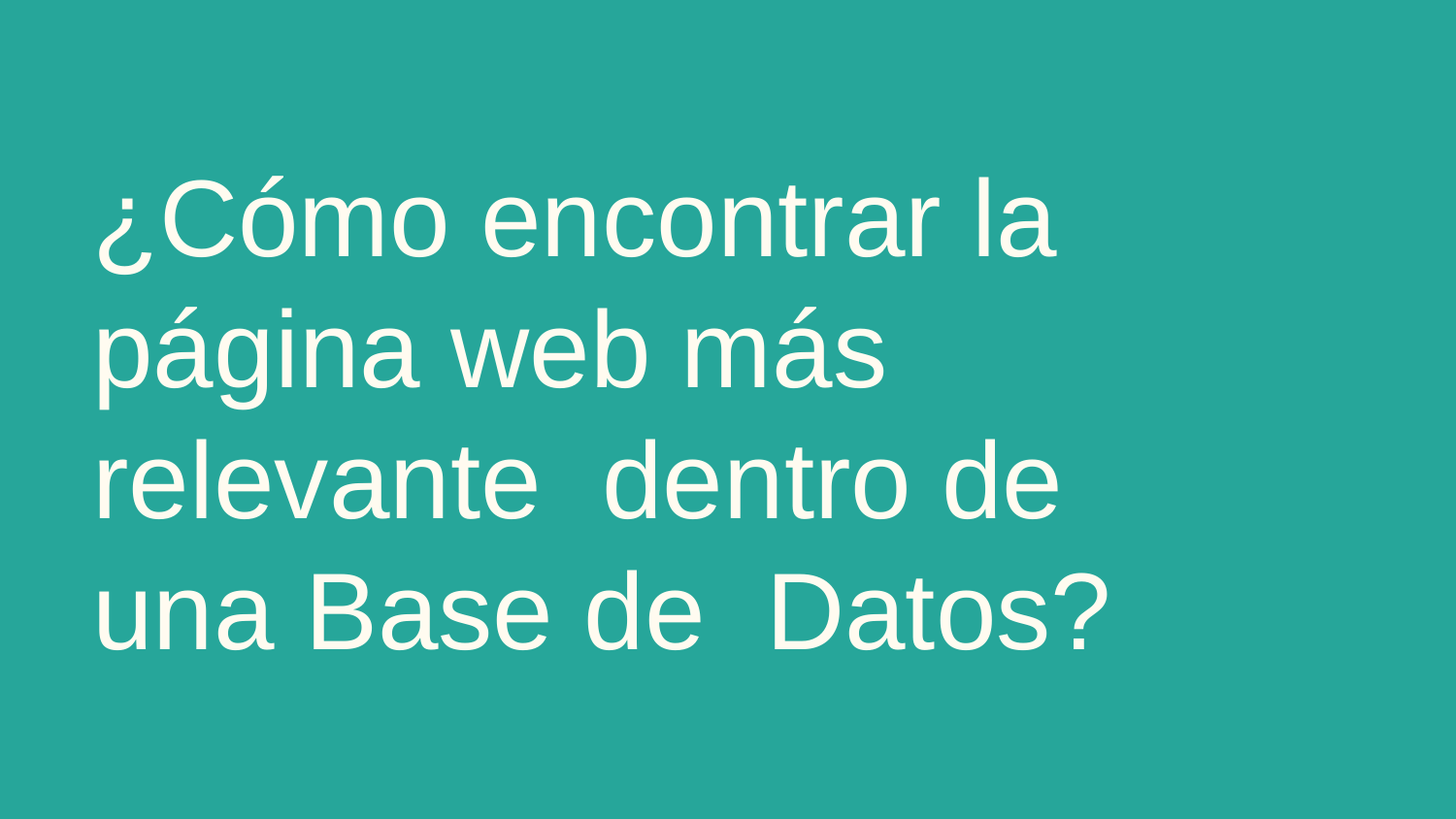

# ¿Cómo encontrar la página web más relevante  dentro de una Base de  Datos?